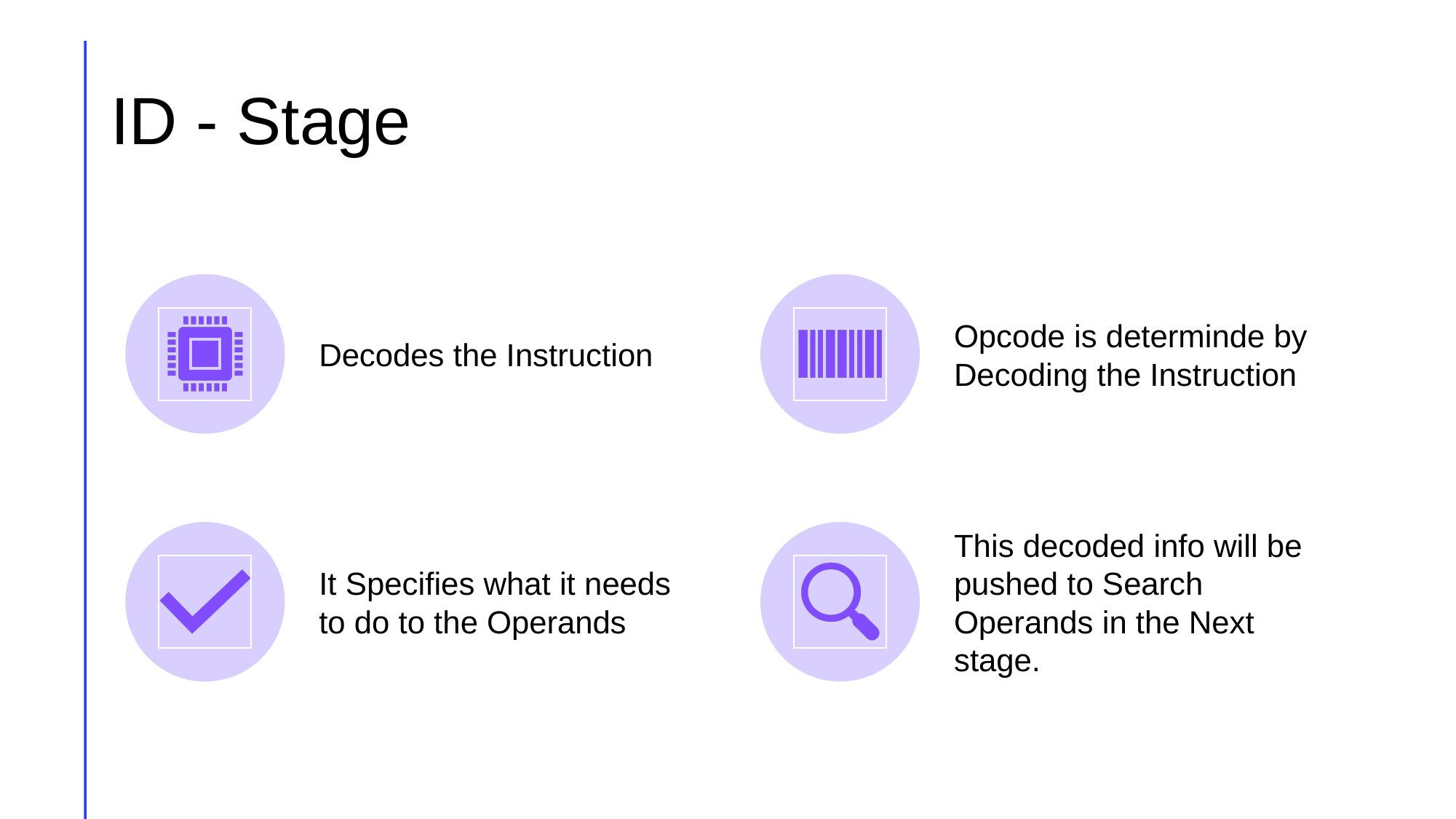

# ID - Stage
Decodes the Instruction
Opcode is determinde by Decoding the Instruction
It Specifies what it needs to do to the Operands
This decoded info will be pushed to Search Operands in the Next stage.